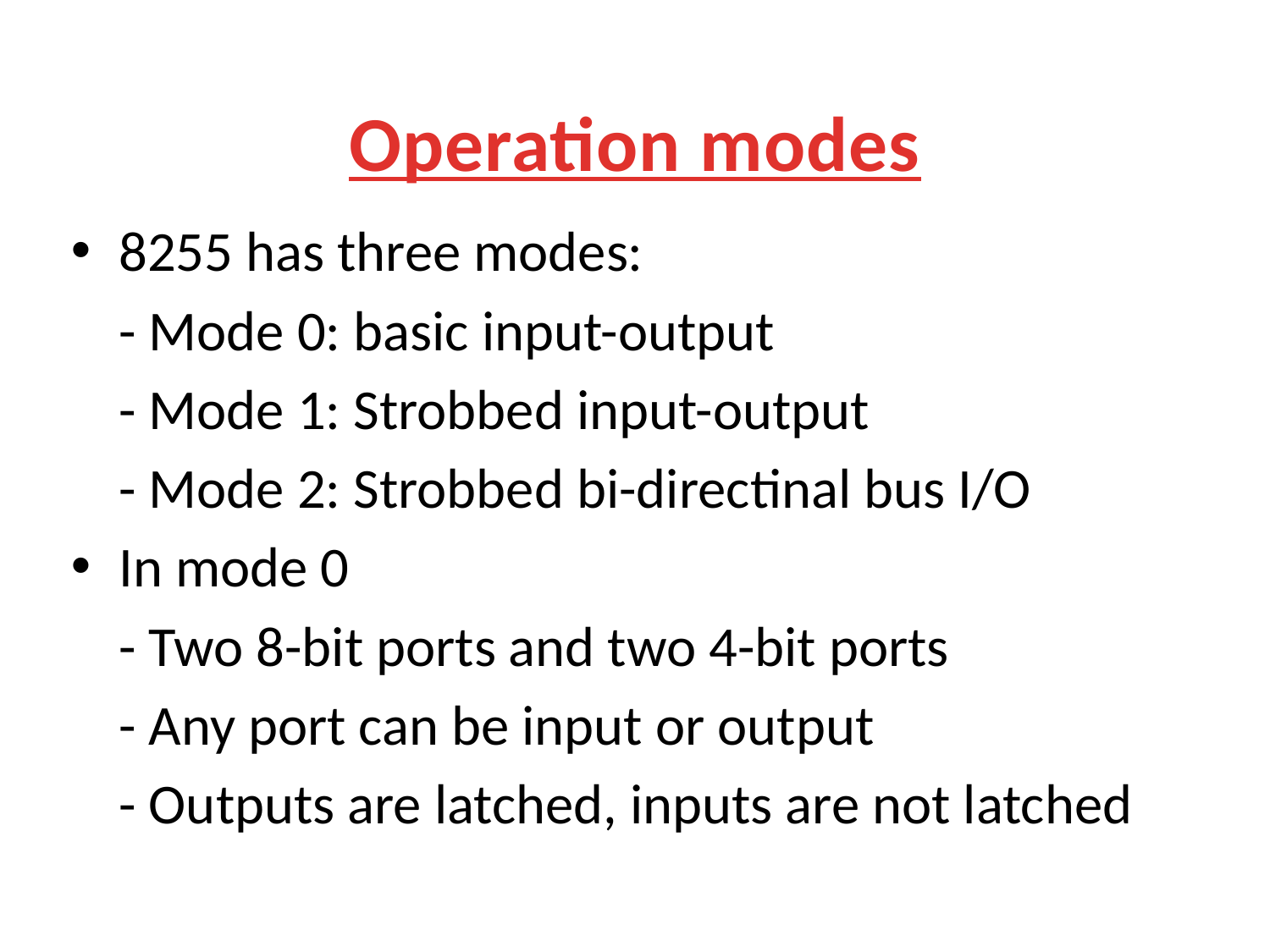

# Operation modes
8255 has three modes:
	- Mode 0: basic input-output
	- Mode 1: Strobbed input-output
	- Mode 2: Strobbed bi-directinal bus I/O
In mode 0
	- Two 8-bit ports and two 4-bit ports
	- Any port can be input or output
	- Outputs are latched, inputs are not latched